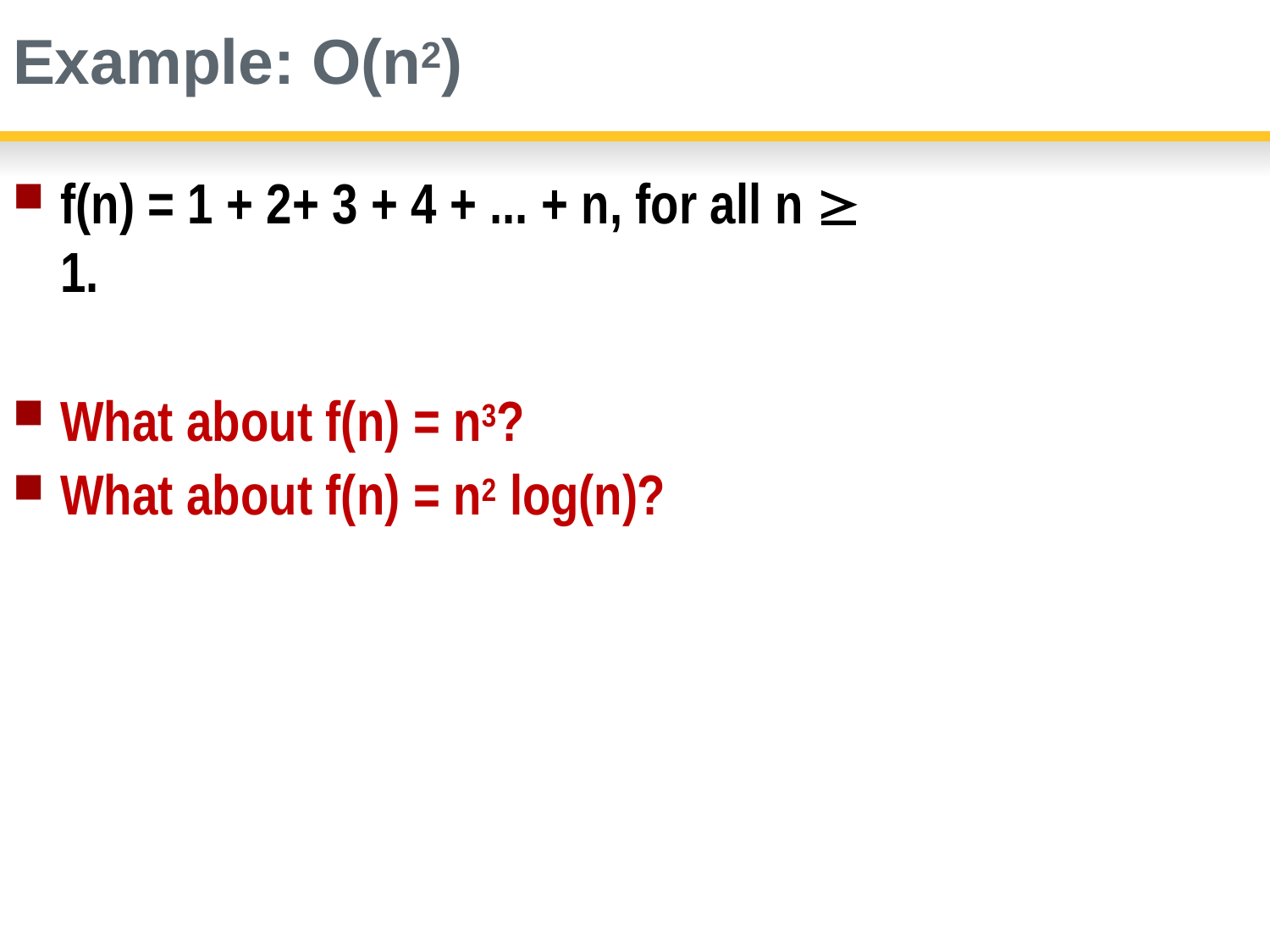

# Example: O(n2)
f(n) = 1 + 2+ 3 + 4 + ... + n, for all n ≥ 1.
What about f(n) = n3?
What about f(n) = n2 log(n)?